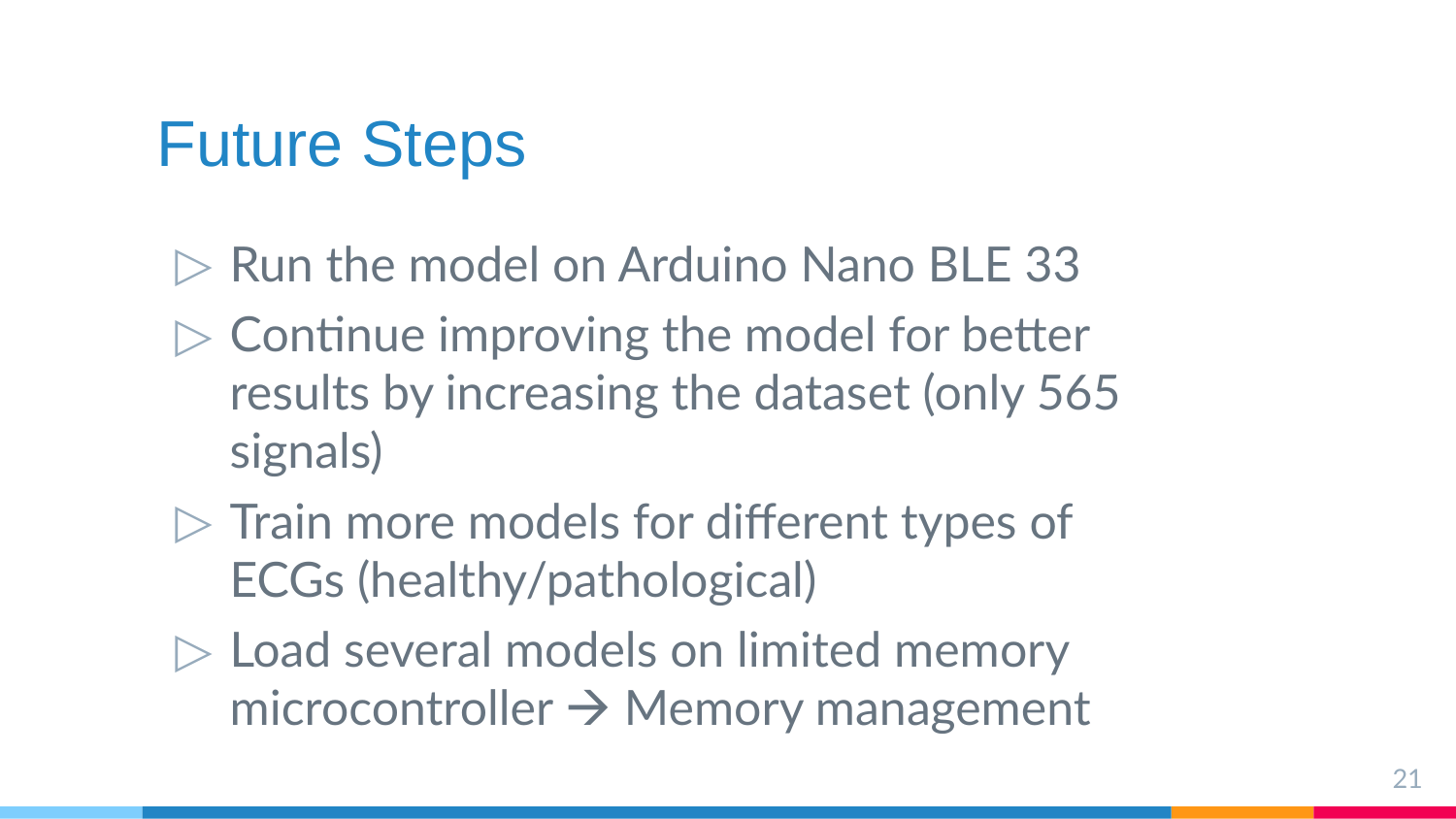

# Future Steps
Run the model on Arduino Nano BLE 33
Continue improving the model for better results by increasing the dataset (only 565 signals)
Train more models for different types of ECGs (healthy/pathological)
Load several models on limited memory microcontroller 🡪 Memory management
21